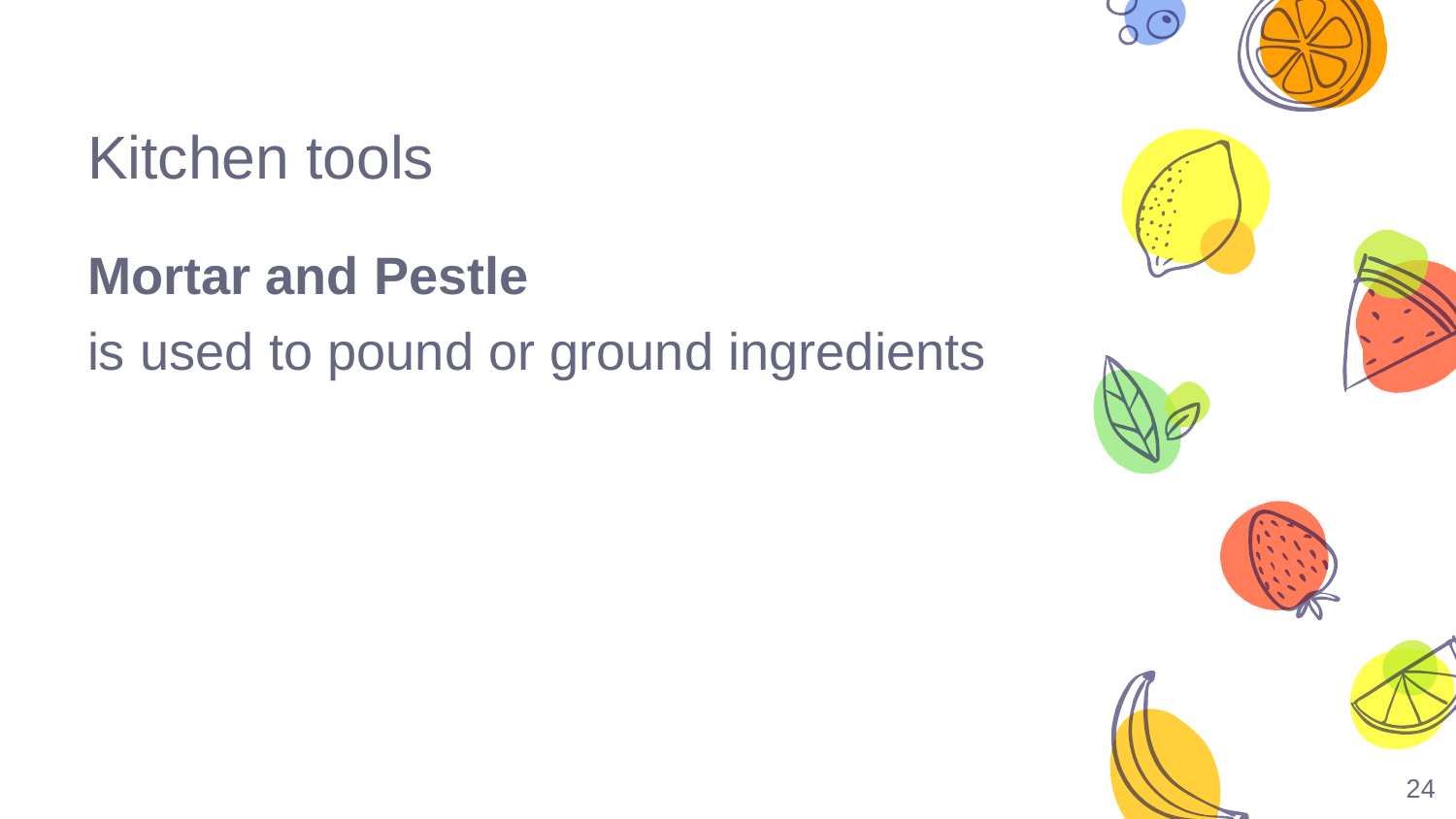

# Kitchen tools
Mortar and Pestle
is used to pound or ground ingredients
24